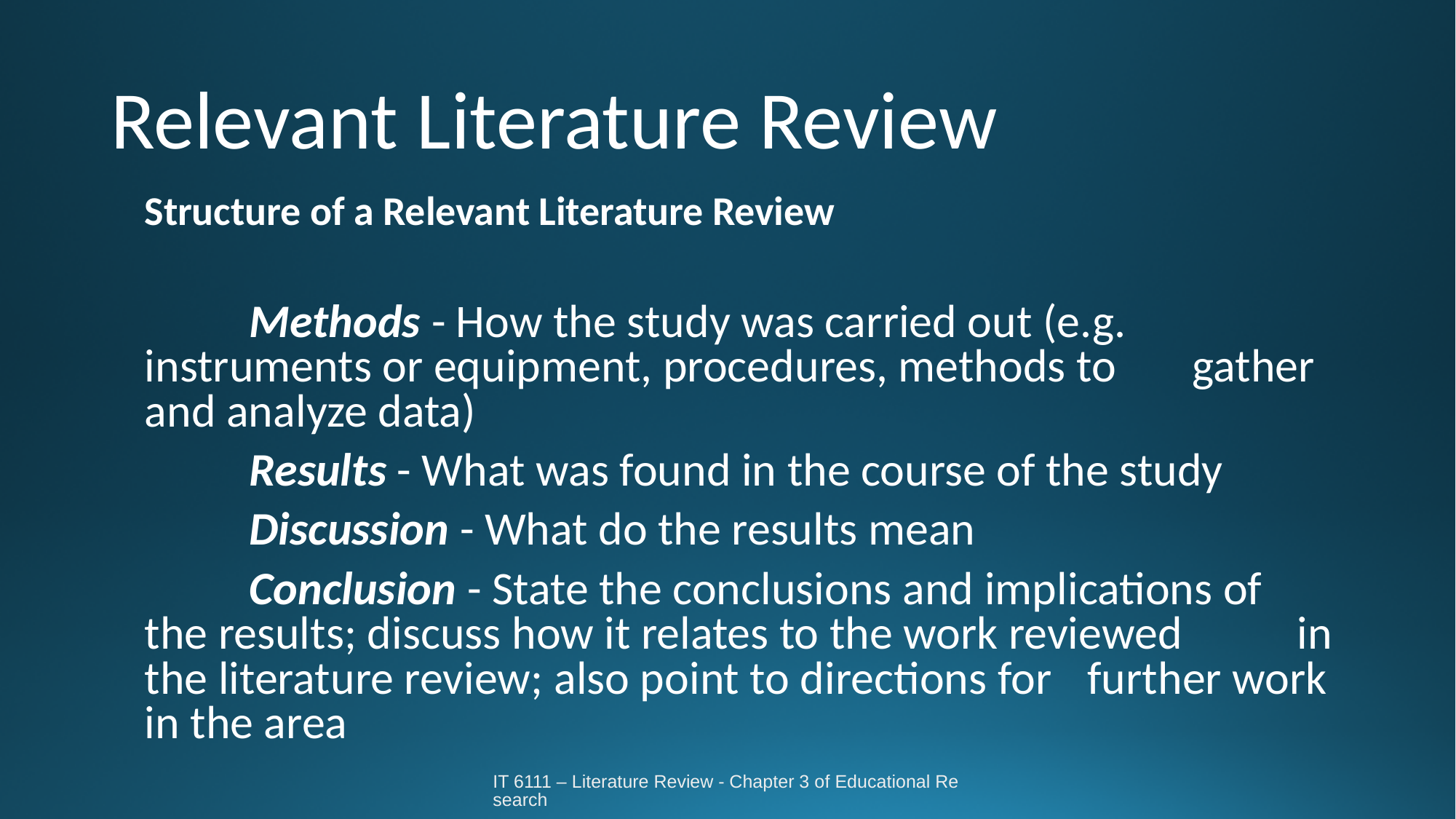

# Relevant Literature Review
Structure of a Relevant Literature Review

	Methods - How the study was carried out (e.g. 	instruments or equipment, procedures, methods to 	gather and analyze data)
	Results - What was found in the course of the study
	Discussion - What do the results mean
	Conclusion - State the conclusions and implications of 	the results; discuss how it relates to the work reviewed 	in the literature review; also point to directions for 	further work in the area

IT 6111 – Literature Review - Chapter 3 of Educational Research